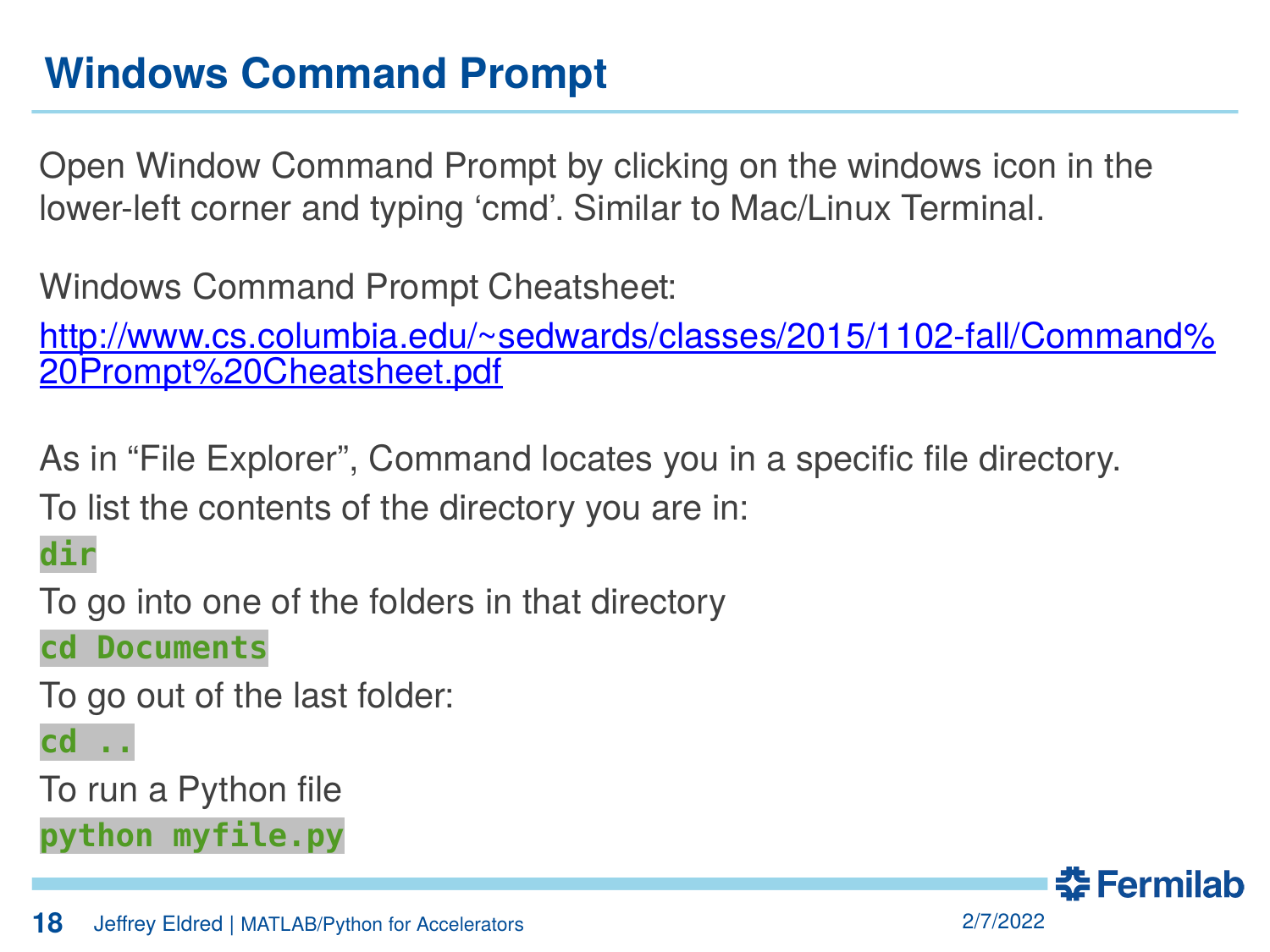

18
18
Windows Command Prompt
Open Window Command Prompt by clicking on the windows icon in the lower-left corner and typing ‘cmd’. Similar to Mac/Linux Terminal.

Windows Command Prompt Cheatsheet:
http://www.cs.columbia.edu/~sedwards/classes/2015/1102-fall/Command%20Prompt%20Cheatsheet.pdf

As in “File Explorer”, Command locates you in a specific file directory.
To list the contents of the directory you are in:
dir
To go into one of the folders in that directory
cd Documents
To go out of the last folder:
cd ..
To run a Python file
python myfile.py

18
2/7/2022
Jeffrey Eldred | MATLAB/Python for Accelerators